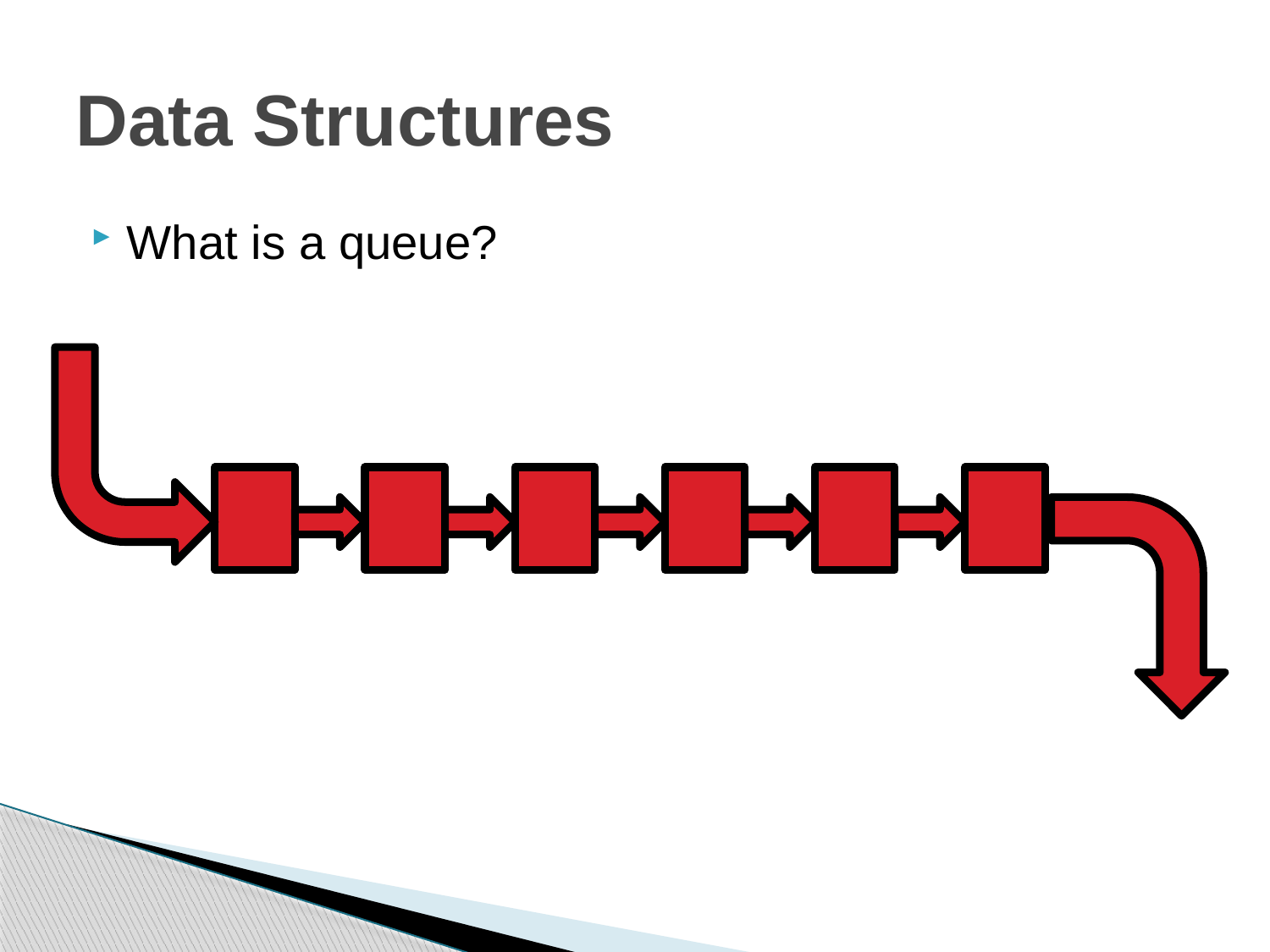

# Data Structures
What is a queue?